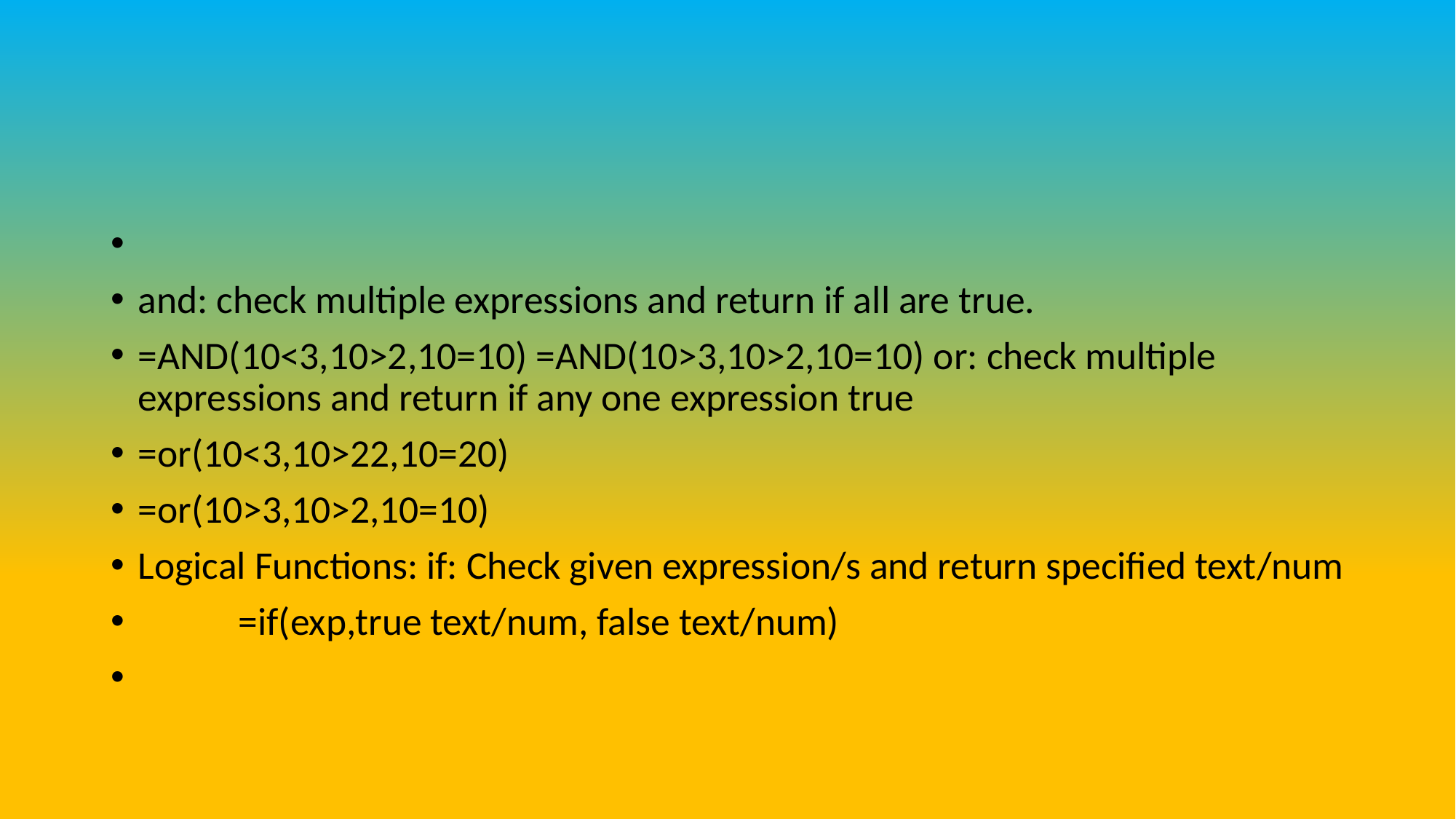

#

and: check multiple expressions and return if all are true.
=AND(10<3,10>2,10=10) =AND(10>3,10>2,10=10) or: check multiple expressions and return if any one expression true
=or(10<3,10>22,10=20)
=or(10>3,10>2,10=10)
Logical Functions: if: Check given expression/s and return specified text/num
 	=if(exp,true text/num, false text/num)